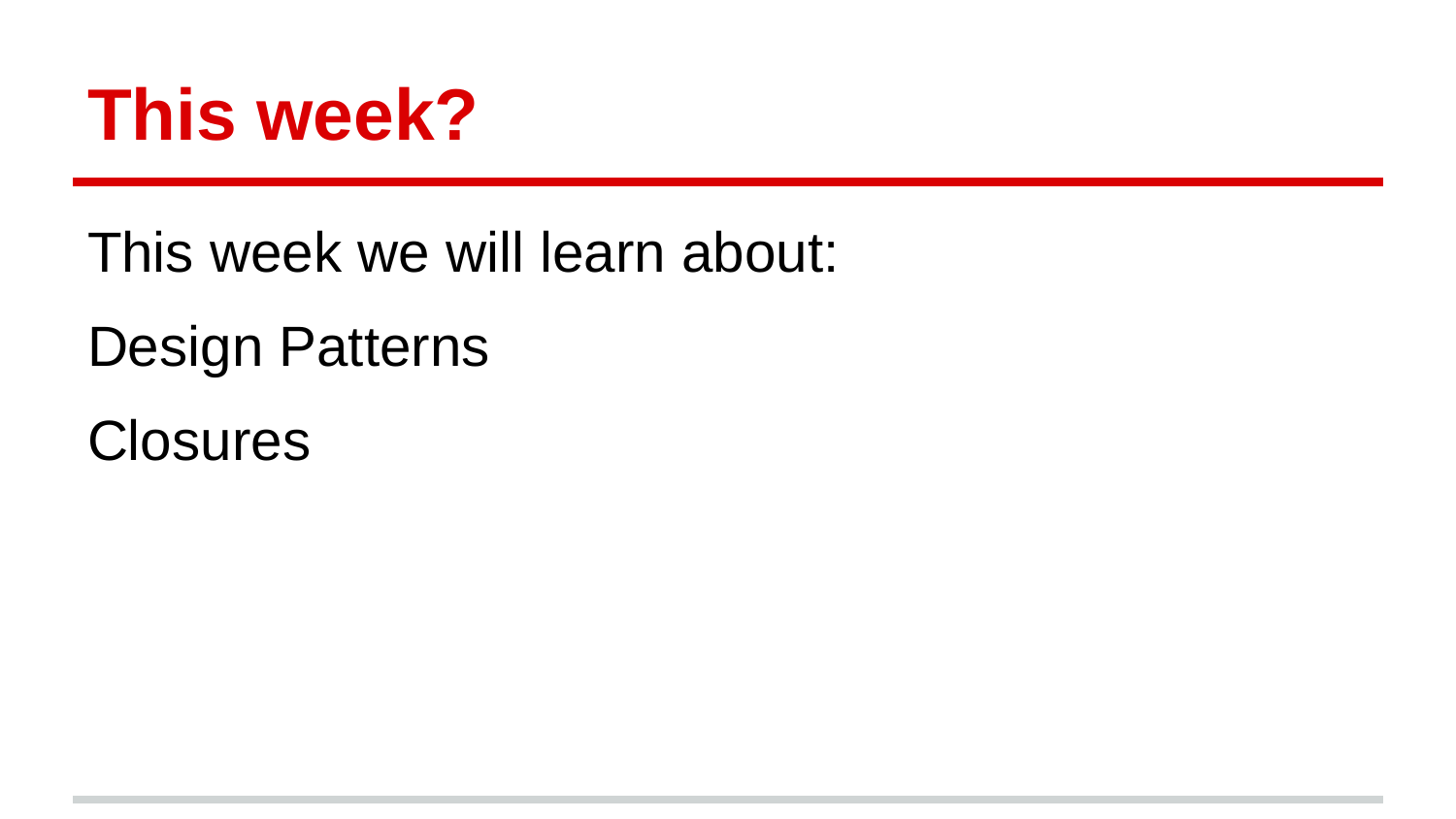

# This week?
This week we will learn about:
Design Patterns
Closures